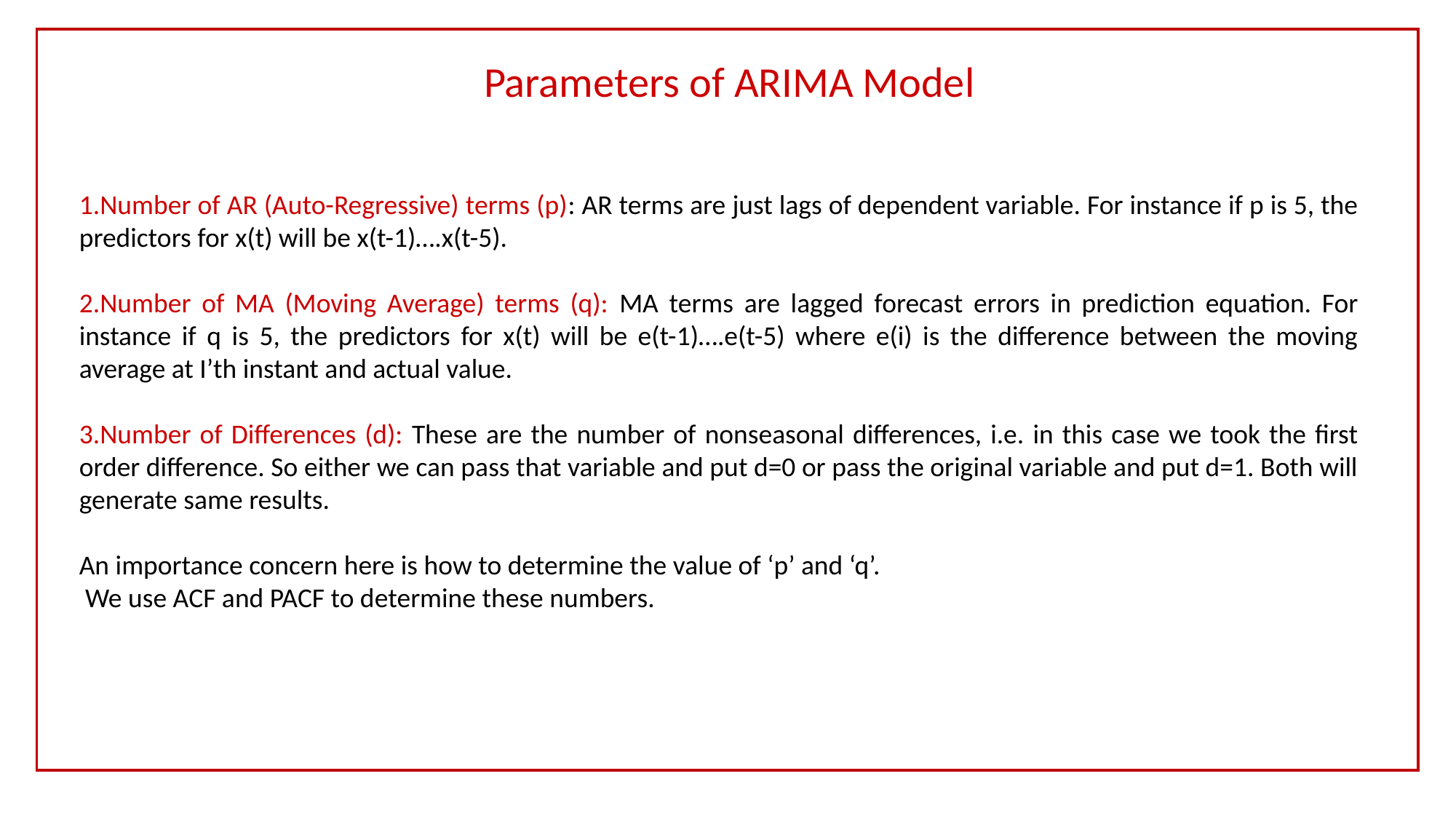

Parameters of ARIMA Model
1.Number of AR (Auto-Regressive) terms (p): AR terms are just lags of dependent variable. For instance if p is 5, the predictors for x(t) will be x(t-1)….x(t-5).

2.Number of MA (Moving Average) terms (q): MA terms are lagged forecast errors in prediction equation. For instance if q is 5, the predictors for x(t) will be e(t-1)….e(t-5) where e(i) is the difference between the moving average at I’th instant and actual value.

3.Number of Differences (d): These are the number of nonseasonal differences, i.e. in this case we took the first order difference. So either we can pass that variable and put d=0 or pass the original variable and put d=1. Both will generate same results.

An importance concern here is how to determine the value of ‘p’ and ‘q’.
 We use ACF and PACF to determine these numbers.